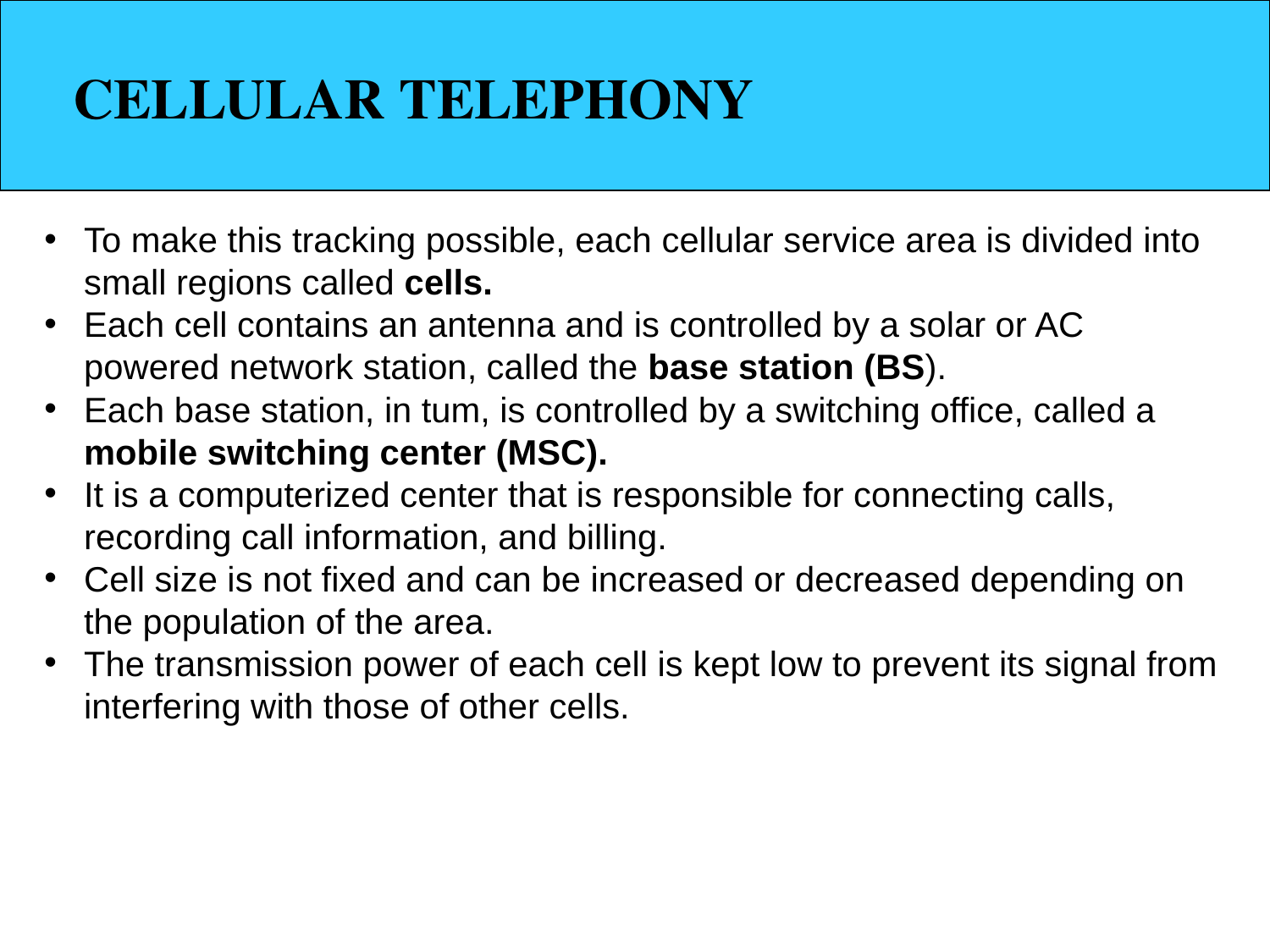

CELLULAR TELEPHONY
To make this tracking possible, each cellular service area is divided into small regions called cells.
Each cell contains an antenna and is controlled by a solar or AC powered network station, called the base station (BS).
Each base station, in tum, is controlled by a switching office, called a mobile switching center (MSC).
It is a computerized center that is responsible for connecting calls, recording call information, and billing.
Cell size is not fixed and can be increased or decreased depending on the population of the area.
The transmission power of each cell is kept low to prevent its signal from interfering with those of other cells.